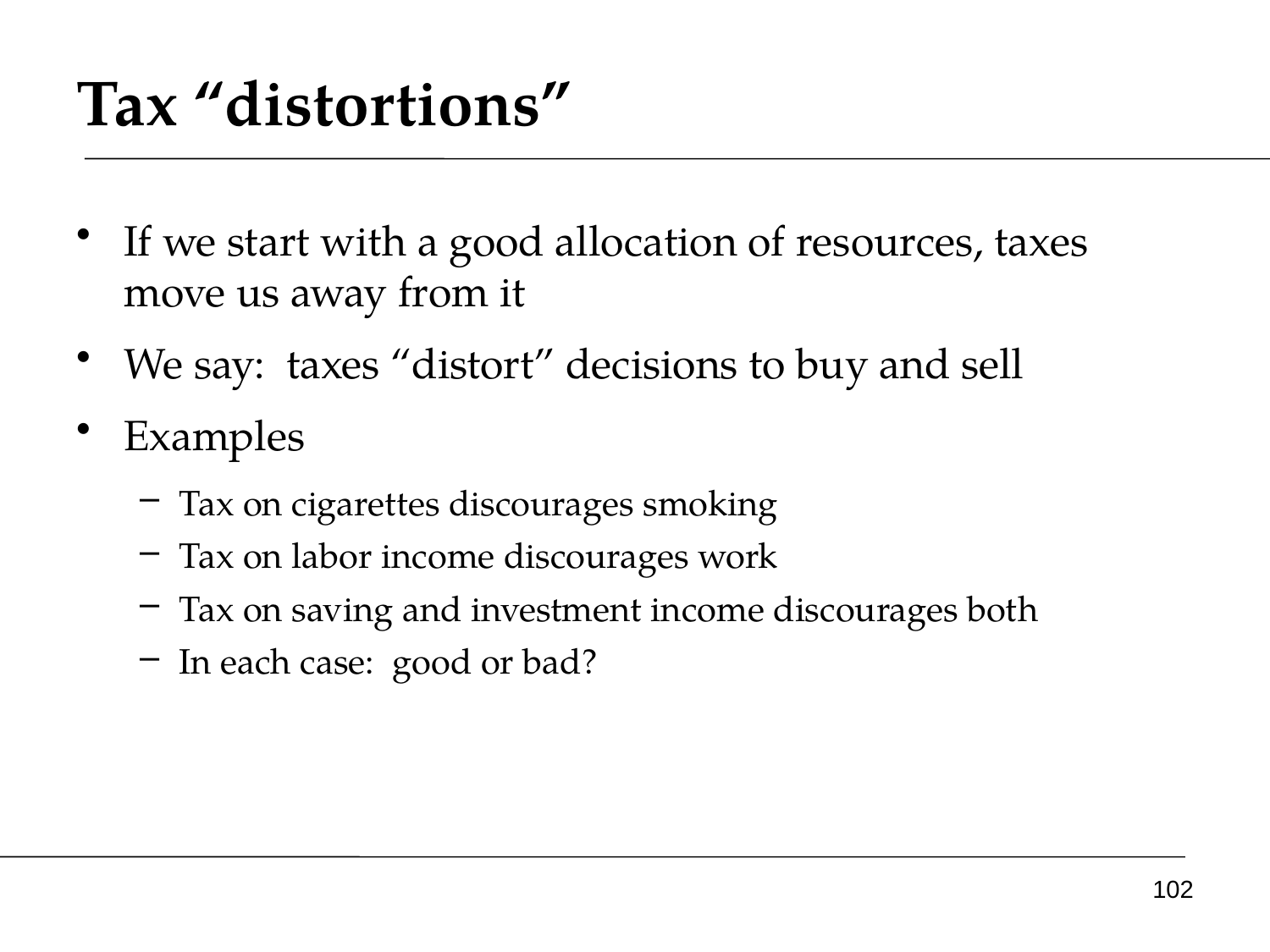

# Tax “distortions”
If we start with a good allocation of resources, taxes move us away from it
We say:  taxes “distort” decisions to buy and sell
Examples
Tax on cigarettes discourages smoking
Tax on labor income discourages work
Tax on saving and investment income discourages both
In each case:  good or bad?
102